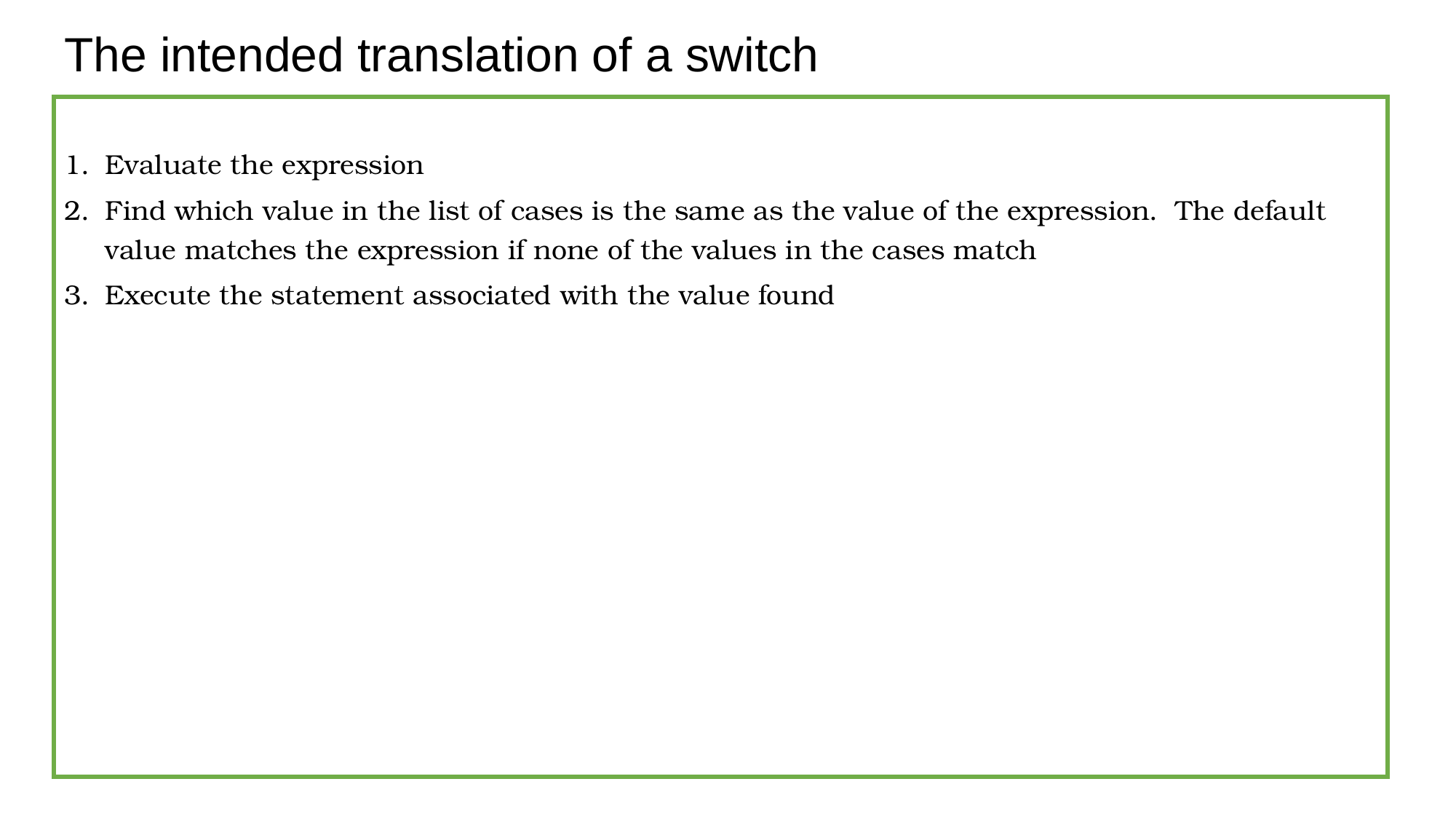

# The intended translation of a switch

Evaluate the expression
Find which value in the list of cases is the same as the value of the expression.  The default value matches the expression if none of the values in the cases match
Execute the statement associated with the value found